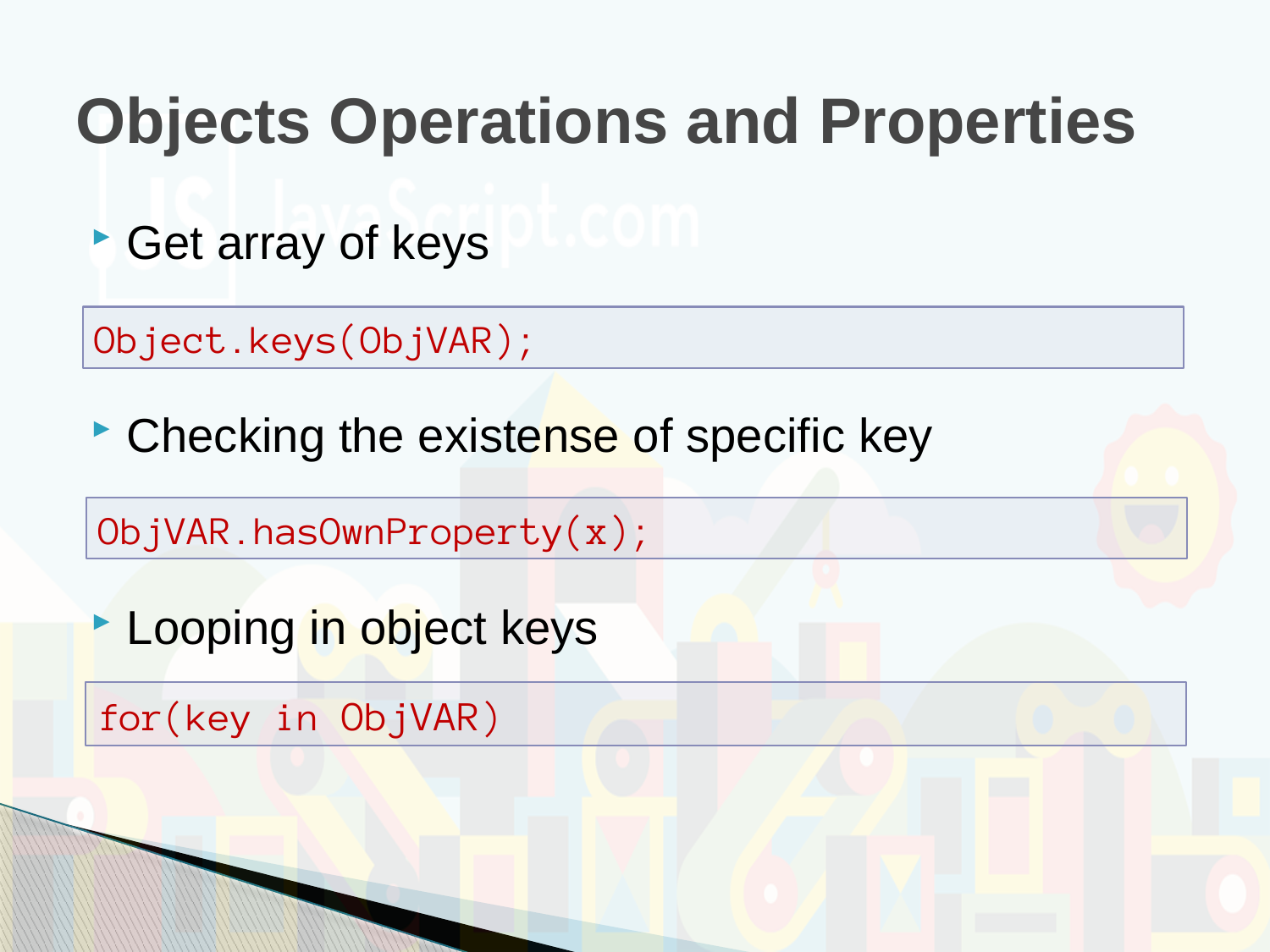

# Objects Operations and Properties
Get array of keys

Checking the existense of specific key

Looping in object keys
Object.keys(ObjVAR);
ObjVAR.hasOwnProperty(x);
for(key in ObjVAR)